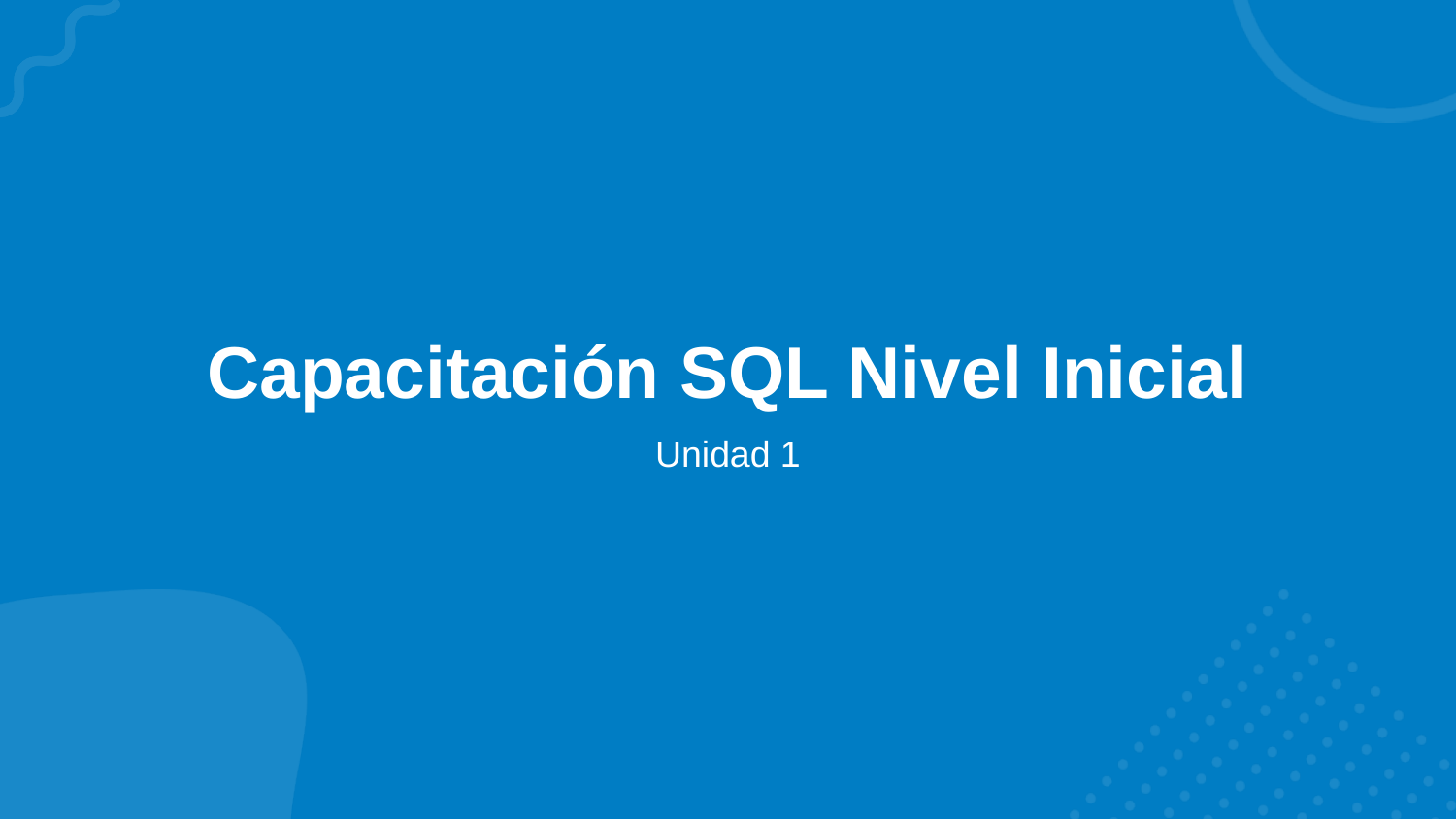

# Capacitación SQL Nivel Inicial
Unidad 1